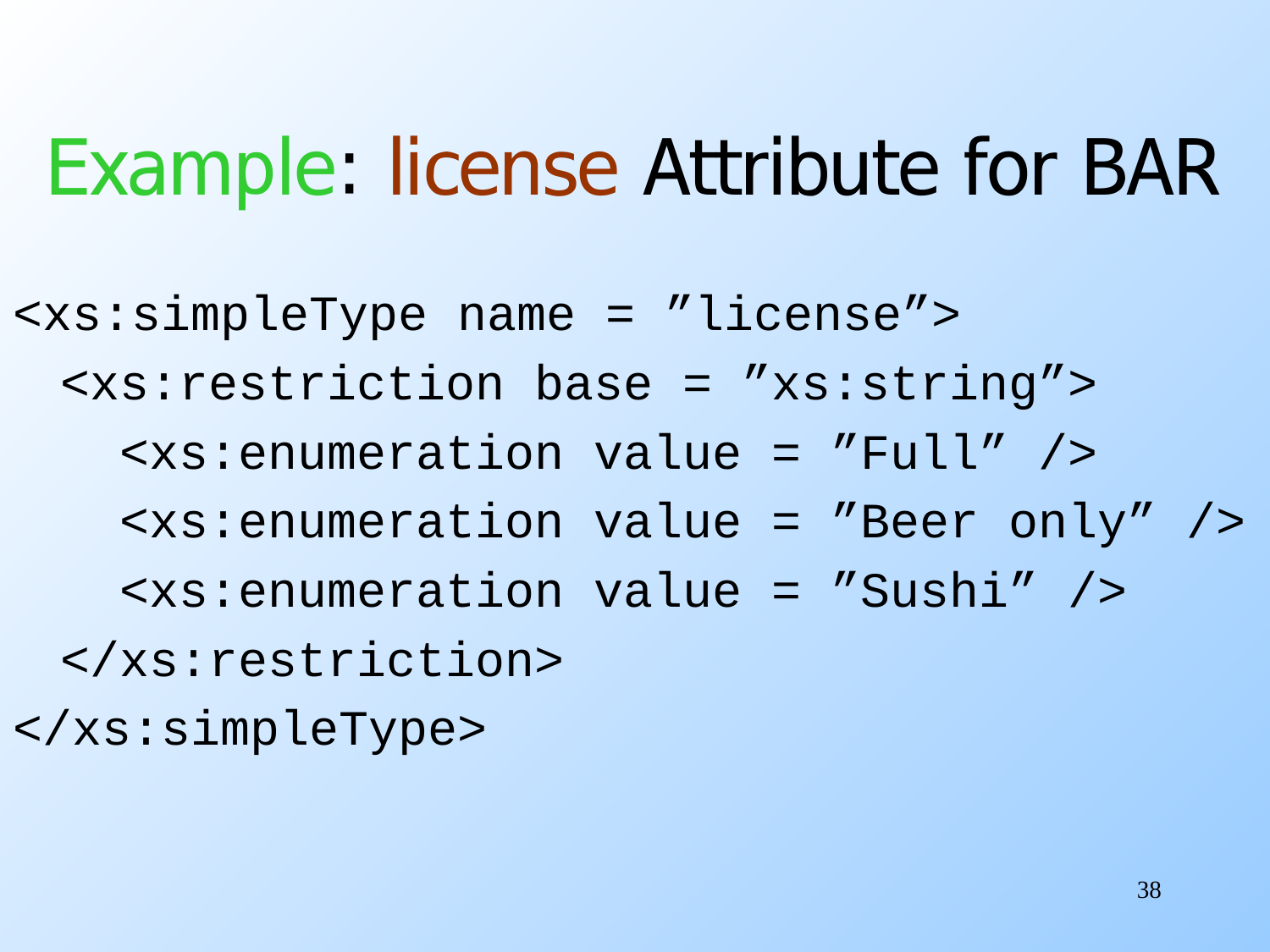

# Example: license Attribute for BAR
<xs:simpleType name = ”license”>
	<xs:restriction base = ”xs:string”>
	  <xs:enumeration value = ”Full” />
	  <xs:enumeration value = ”Beer only” />
	  <xs:enumeration value = ”Sushi” />
	</xs:restriction>
</xs:simpleType>
38